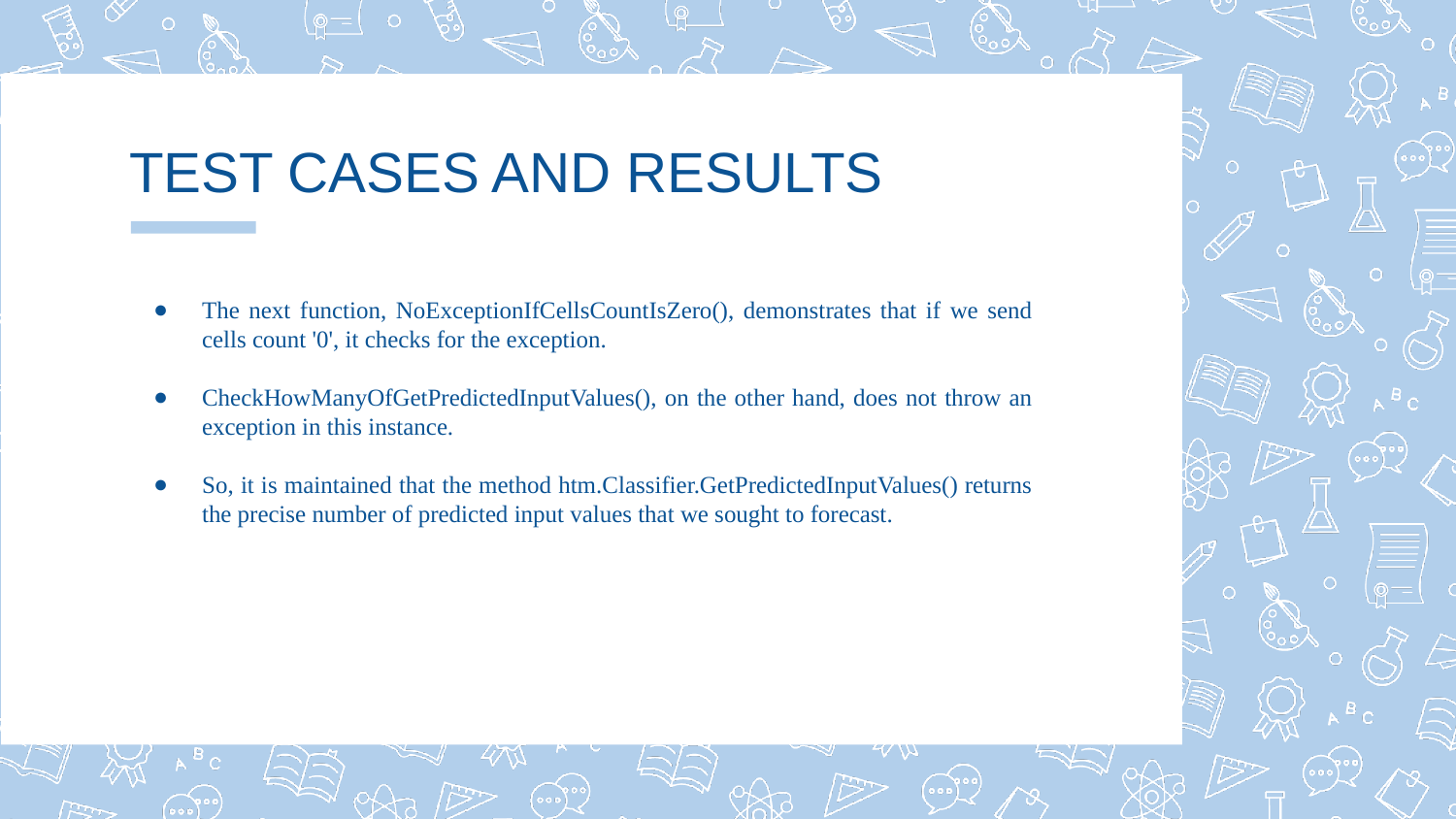

# TEST CASES AND RESULTS
The next function, NoExceptionIfCellsCountIsZero(), demonstrates that if we send cells count '0', it checks for the exception.

CheckHowManyOfGetPredictedInputValues(), on the other hand, does not throw an exception in this instance.

So, it is maintained that the method htm.Classifier.GetPredictedInputValues() returns the precise number of predicted input values that we sought to forecast.